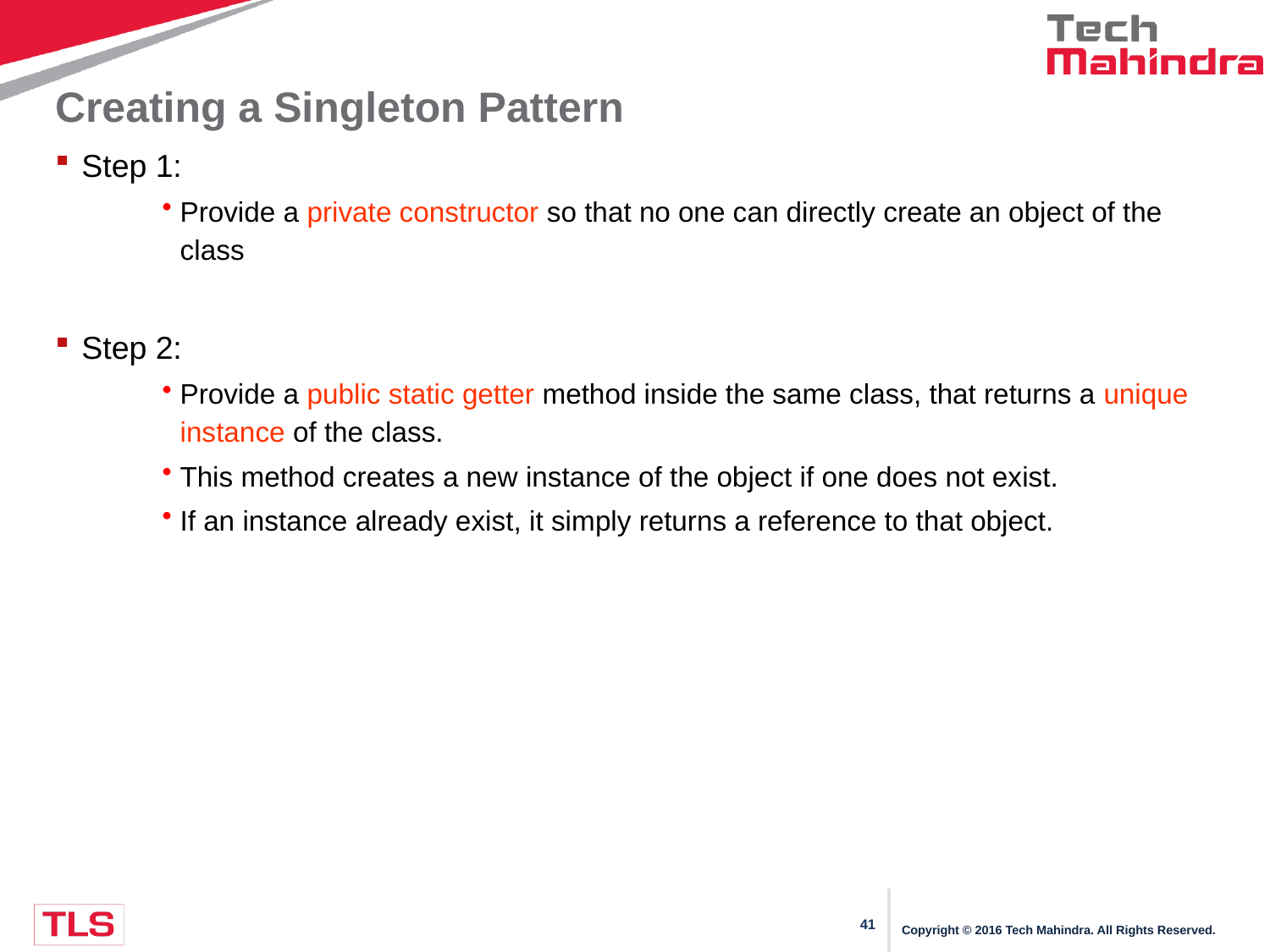

# Creating a Singleton Pattern
Step 1:
Provide a private constructor so that no one can directly create an object of the class

Step 2:
Provide a public static getter method inside the same class, that returns a unique instance of the class.
This method creates a new instance of the object if one does not exist.
If an instance already exist, it simply returns a reference to that object.
Copyright © 2016 Tech Mahindra. All Rights Reserved.